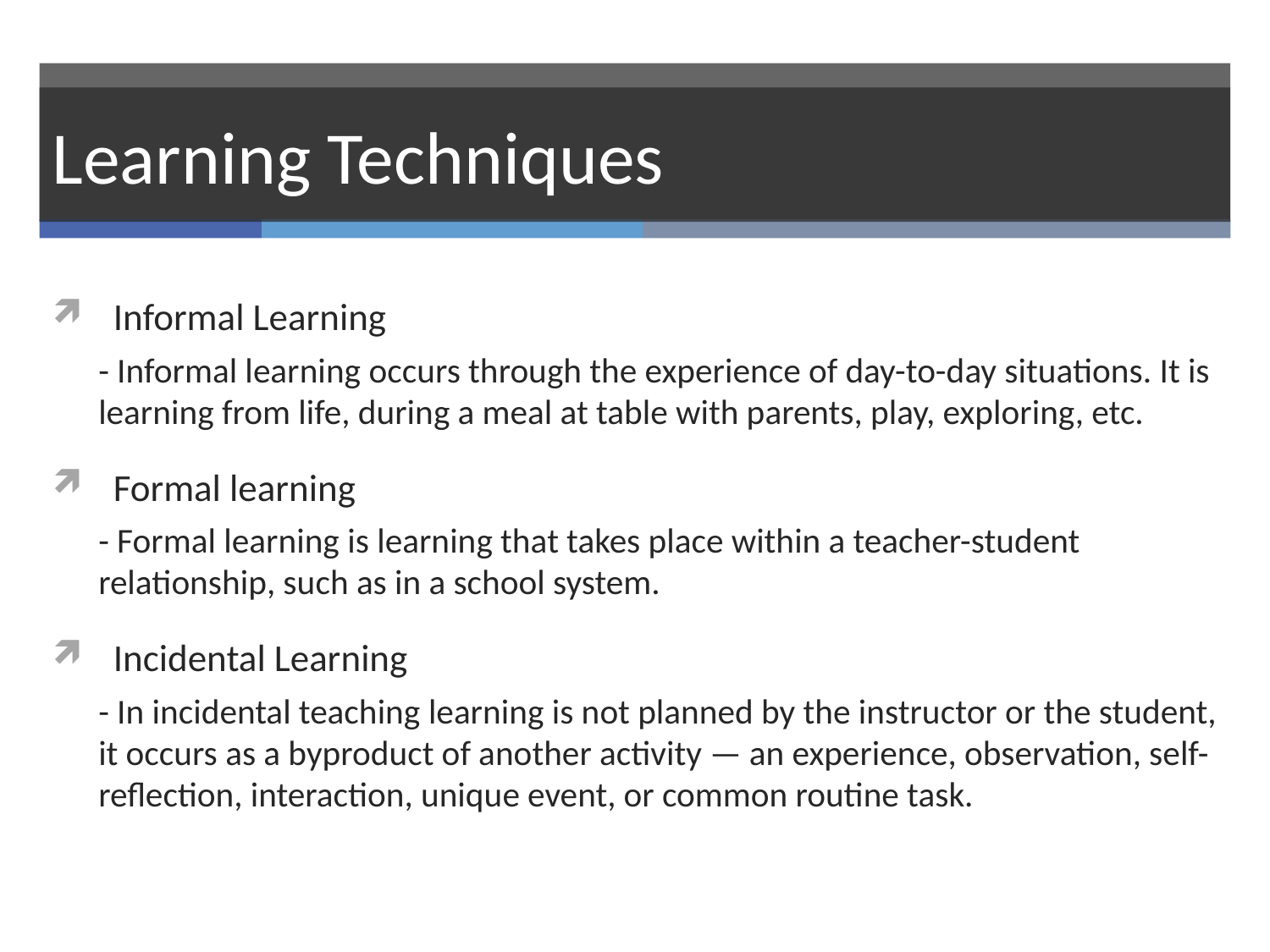

# Learning Techniques
Informal Learning
- Informal learning occurs through the experience of day-to-day situations. It is learning from life, during a meal at table with parents, play, exploring, etc.
Formal learning
- Formal learning is learning that takes place within a teacher-student relationship, such as in a school system.
Incidental Learning
- In incidental teaching learning is not planned by the instructor or the student, it occurs as a byproduct of another activity — an experience, observation, self-reflection, interaction, unique event, or common routine task.